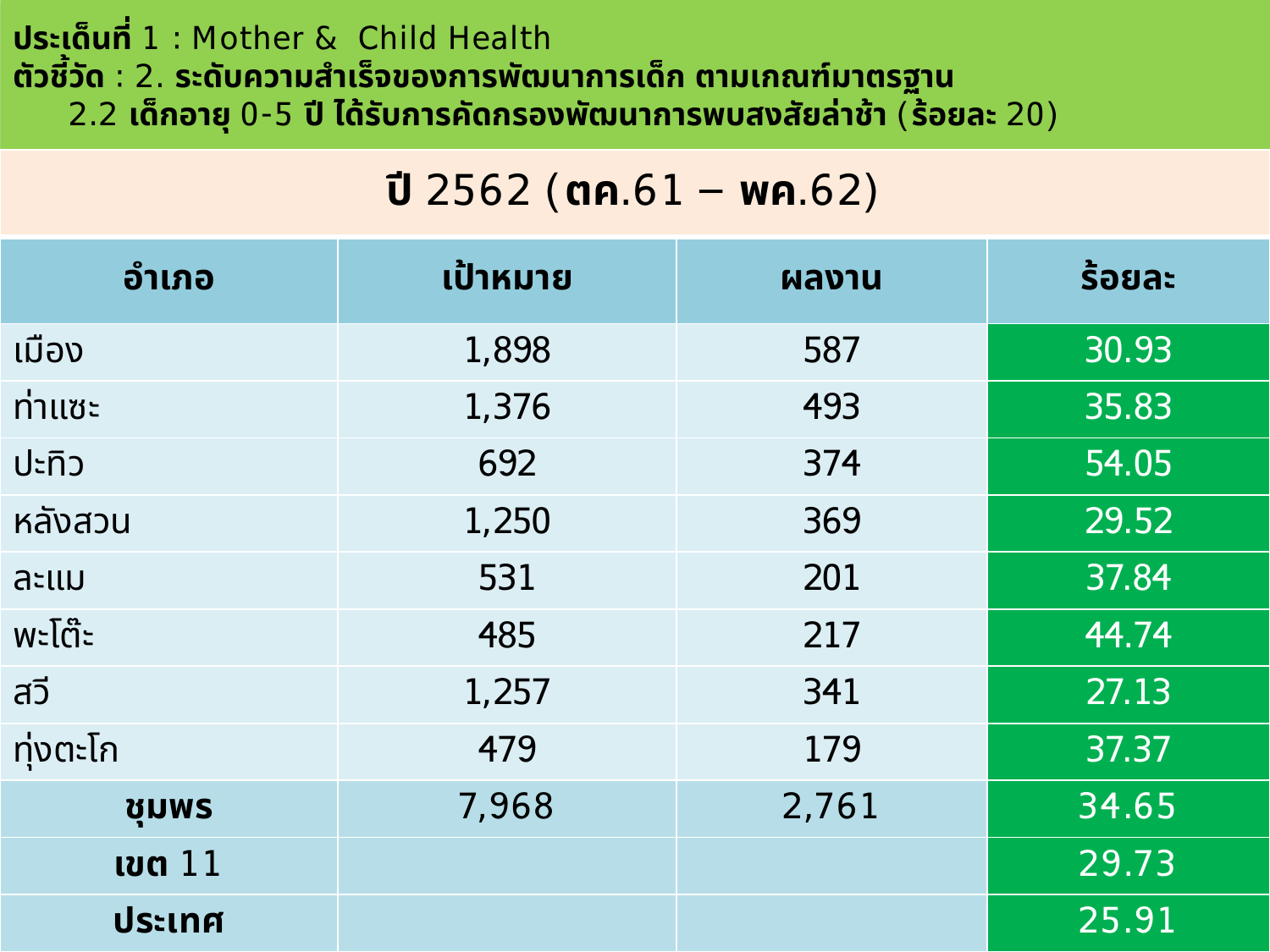

ประเด็นที่ 1 : Mother &  Child Health
ตัวชี้วัด : 2. ระดับความสำเร็จของการพัฒนาการเด็ก ตามเกณฑ์มาตรฐาน
      2.2 เด็กอายุ 0-5 ปี ได้รับการคัดกรองพัฒนาการพบสงสัยล่าช้า (ร้อยละ 20)
| ปี 2562 (ตค.61 – พค.62) |  |  |  |
| --- | --- | --- | --- |
| อำเภอ | เป้าหมาย | ผลงาน | ร้อยละ |
| เมือง | 1,898 | 587 | 30.93 |
| ท่าแซะ | 1,376 | 493 | 35.83 |
| ปะทิว | 692 | 374 | 54.05 |
| หลังสวน | 1,250 | 369 | 29.52 |
| ละแม | 531 | 201 | 37.84 |
| พะโต๊ะ | 485 | 217 | 44.74 |
| สวี | 1,257 | 341 | 27.13 |
| ทุ่งตะโก | 479 | 179 | 37.37 |
| ชุมพร | 7,968 | 2,761 | 34.65 |
| เขต 11 |  |  | 29.73 |
| ประเทศ |  |  | 25.91 |